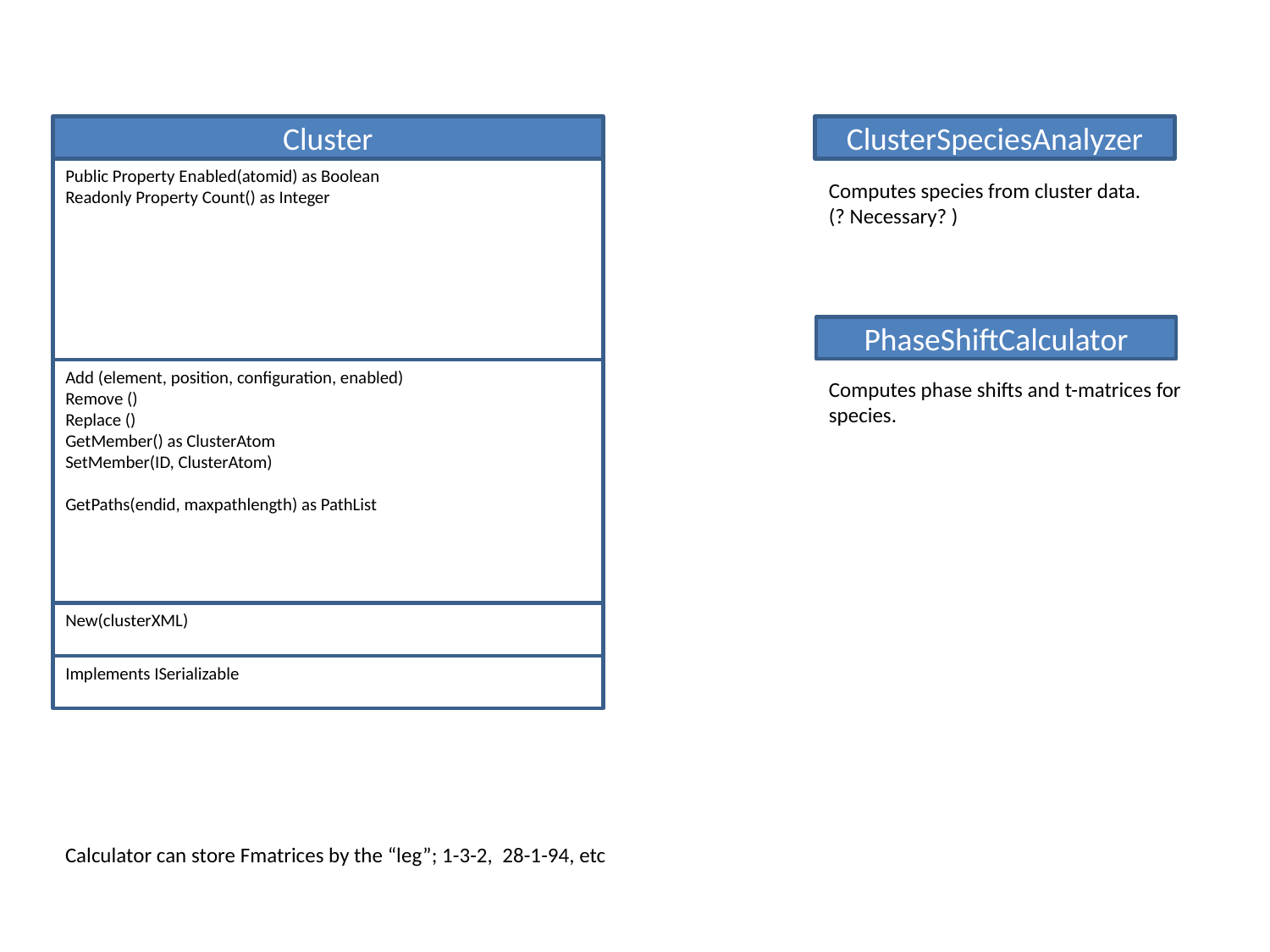

Cluster
ClusterSpeciesAnalyzer
Public Property Enabled(atomid) as Boolean
Readonly Property Count() as Integer
Computes species from cluster data.
(? Necessary? )
PhaseShiftCalculator
Add (element, position, configuration, enabled)
Remove ()
Replace ()
GetMember() as ClusterAtom
SetMember(ID, ClusterAtom)

GetPaths(endid, maxpathlength) as PathList

Computes phase shifts and t-matrices for species.
New(clusterXML)
Implements ISerializable
Calculator can store Fmatrices by the “leg”; 1-3-2,  28-1-94, etc